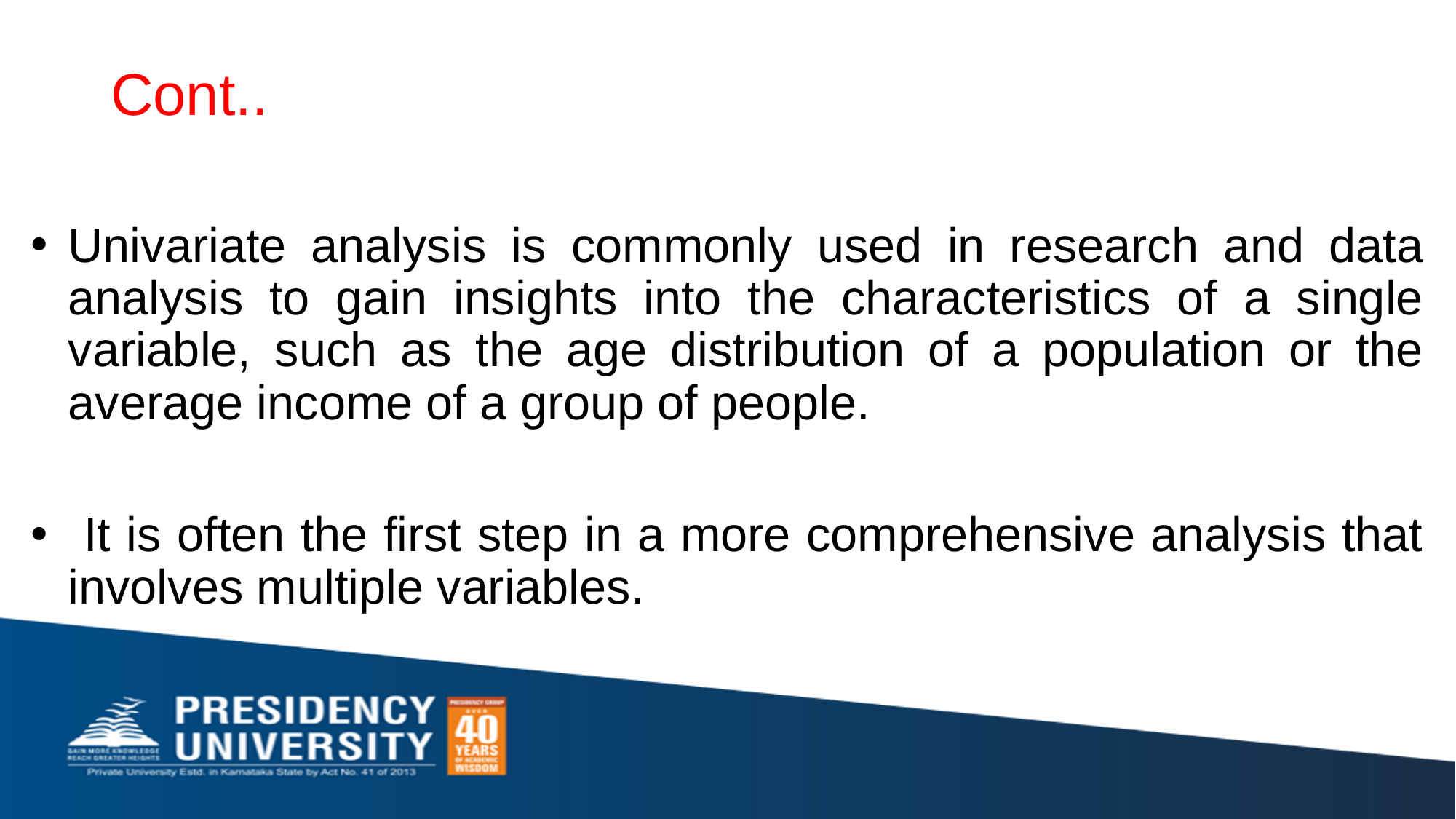

Cont..
# Univariate analysis is commonly used in research and data analysis to gain insights into the characteristics of a single variable, such as the age distribution of a population or the average income of a group of people.

 It is often the first step in a more comprehensive analysis that involves multiple variables.